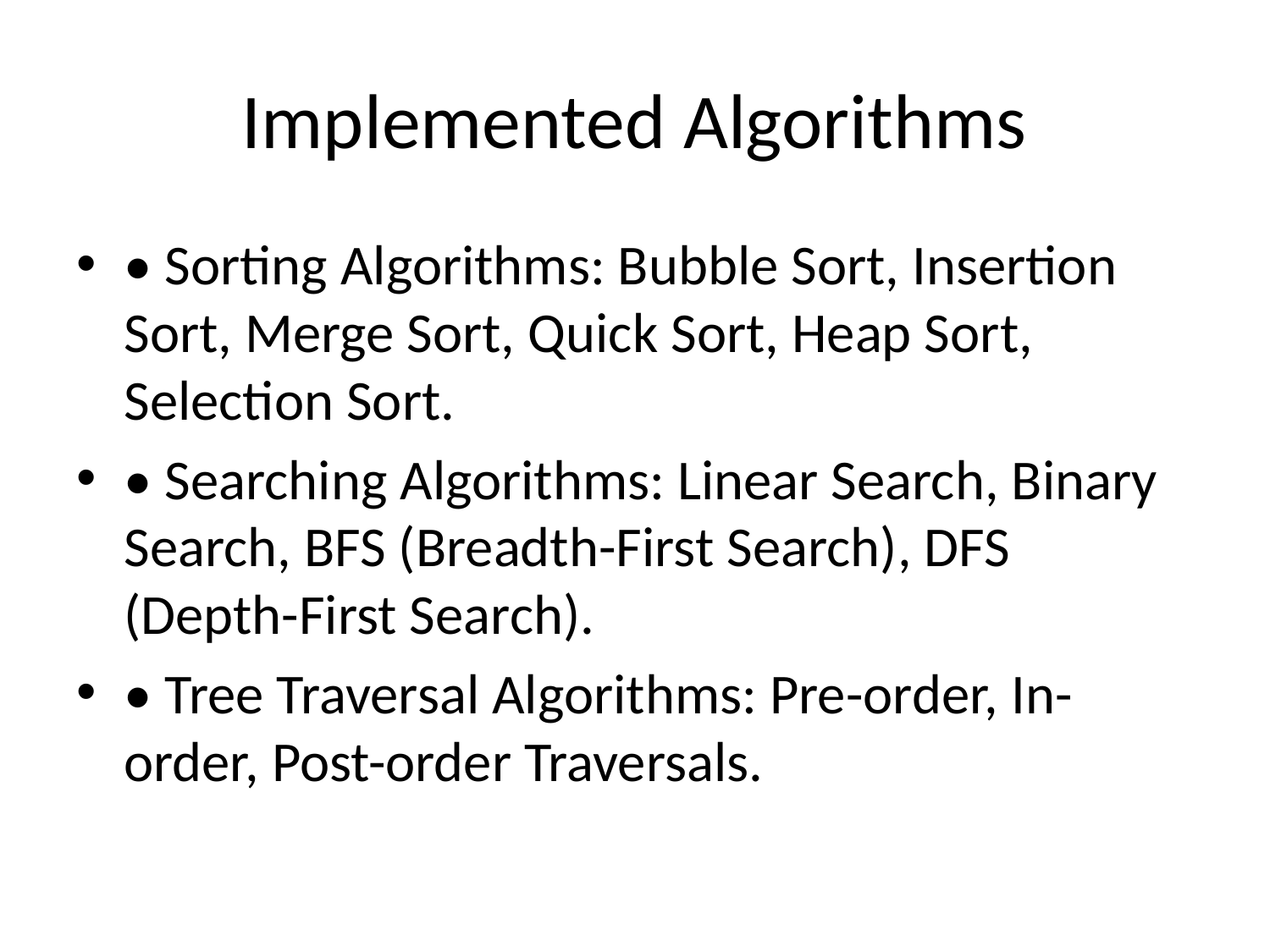

# Implemented Algorithms
• Sorting Algorithms: Bubble Sort, Insertion Sort, Merge Sort, Quick Sort, Heap Sort, Selection Sort.
• Searching Algorithms: Linear Search, Binary Search, BFS (Breadth-First Search), DFS (Depth-First Search).
• Tree Traversal Algorithms: Pre-order, In-order, Post-order Traversals.